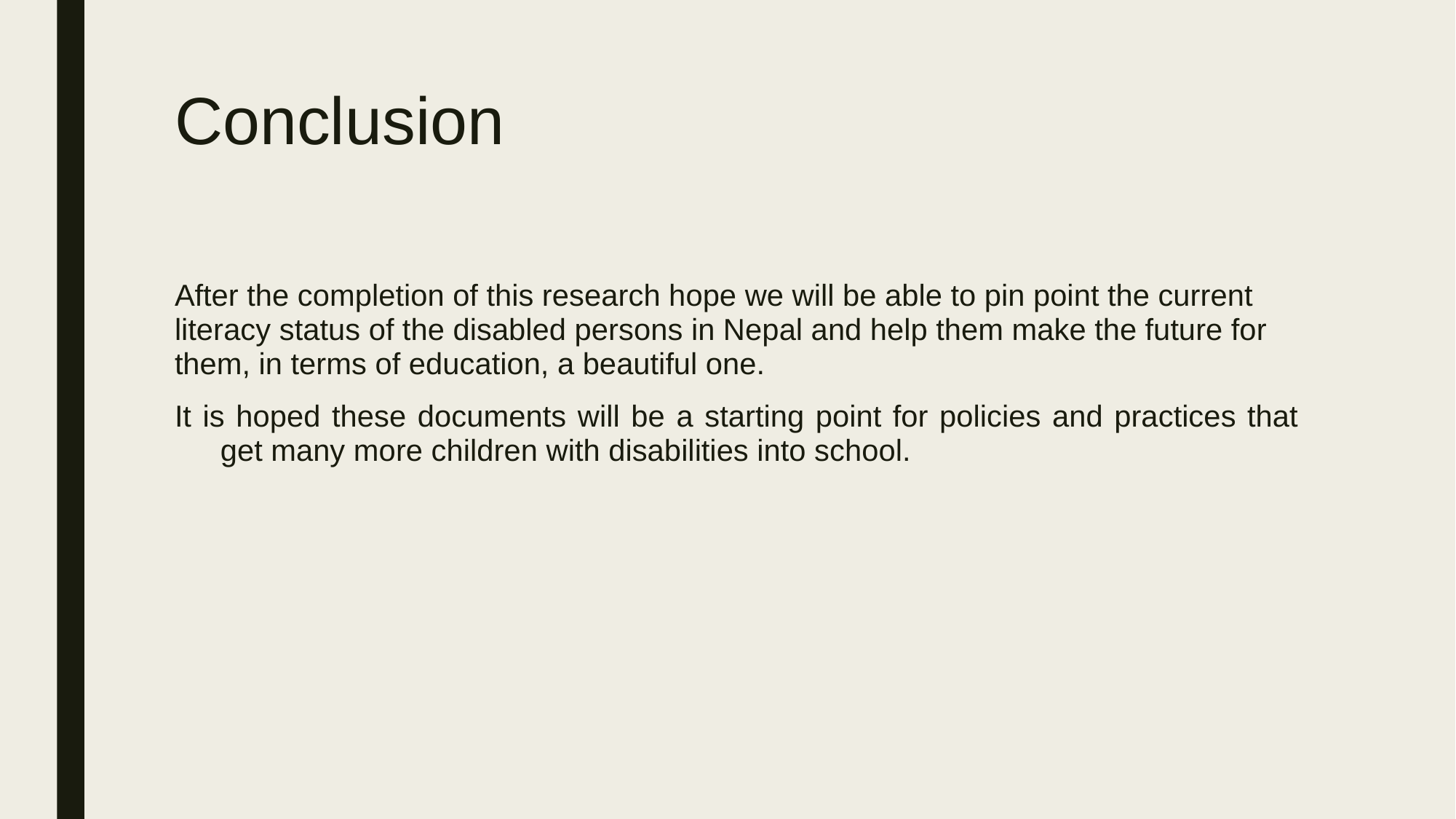

# Conclusion
After the completion of this research hope we will be able to pin point the current literacy status of the disabled persons in Nepal and help them make the future for them, in terms of education, a beautiful one.
It is hoped these documents will be a starting point for policies and practices that get many more children with disabilities into school.